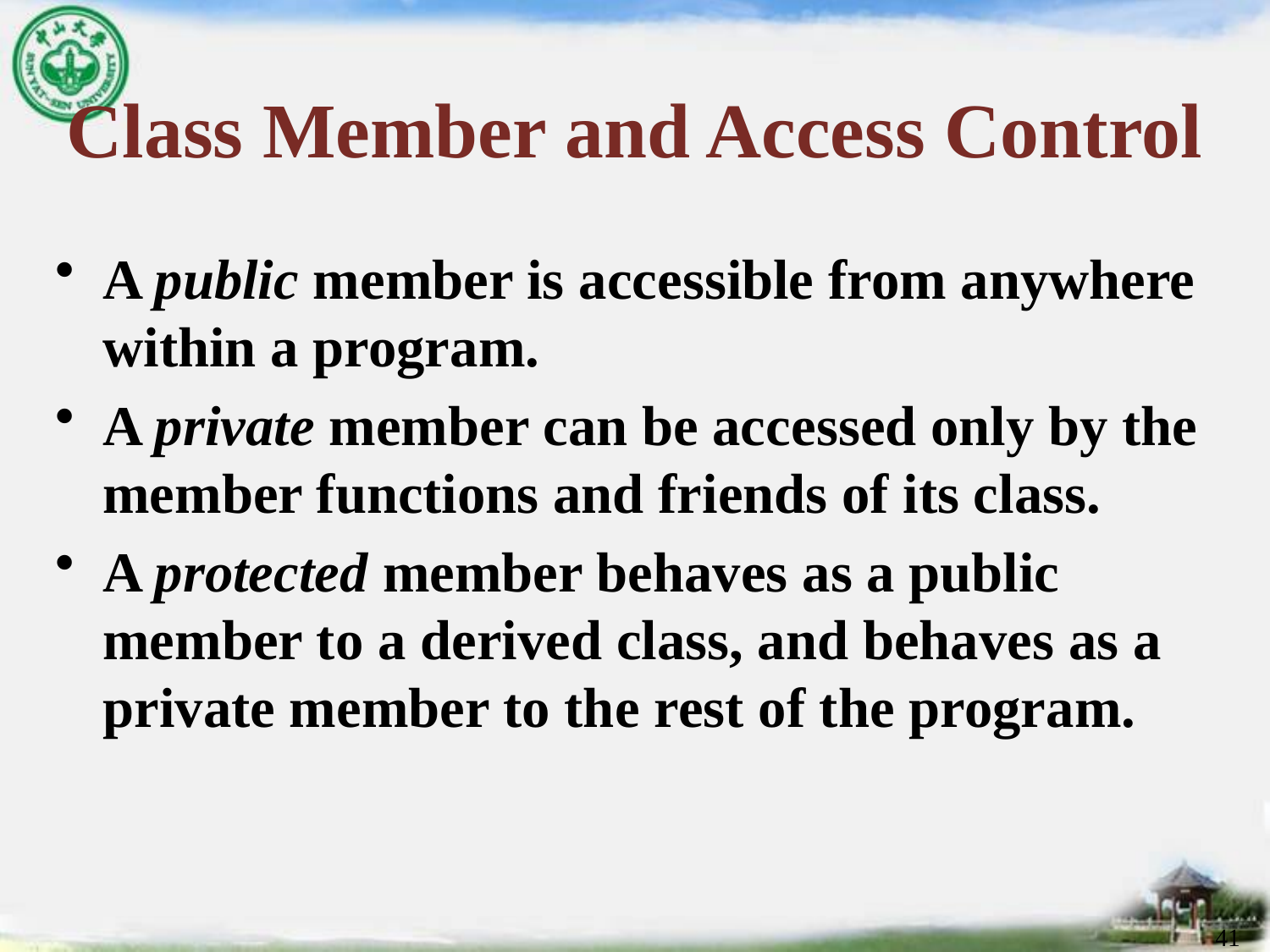

# Class Member and Access Control
A public member is accessible from anywhere within a program.
A private member can be accessed only by the member functions and friends of its class.
A protected member behaves as a public member to a derived class, and behaves as a private member to the rest of the program.
41